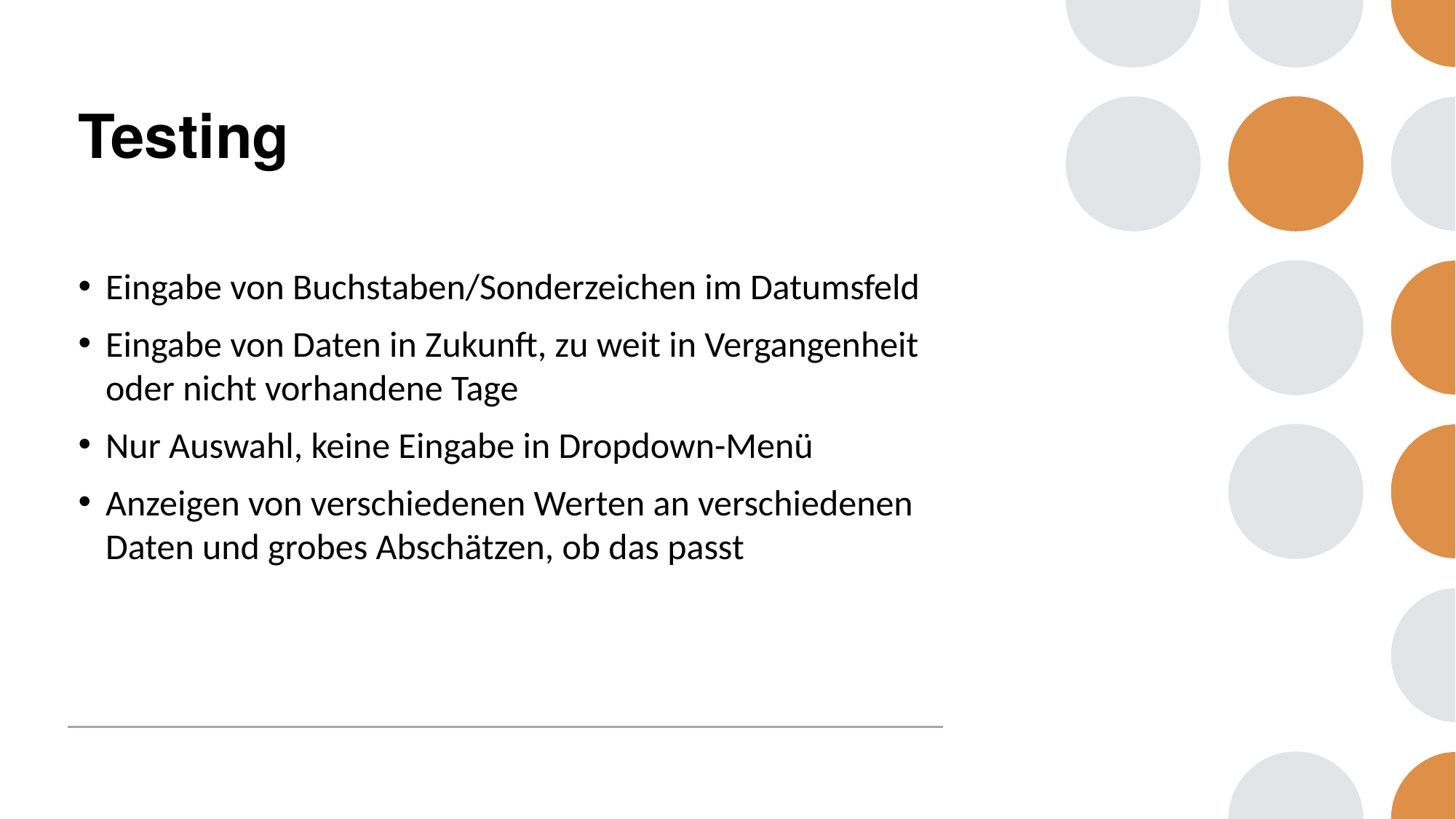

# Testing
Eingabe von Buchstaben/Sonderzeichen im Datumsfeld
Eingabe von Daten in Zukunft, zu weit in Vergangenheit oder nicht vorhandene Tage
Nur Auswahl, keine Eingabe in Dropdown-Menü
Anzeigen von verschiedenen Werten an verschiedenen Daten und grobes Abschätzen, ob das passt